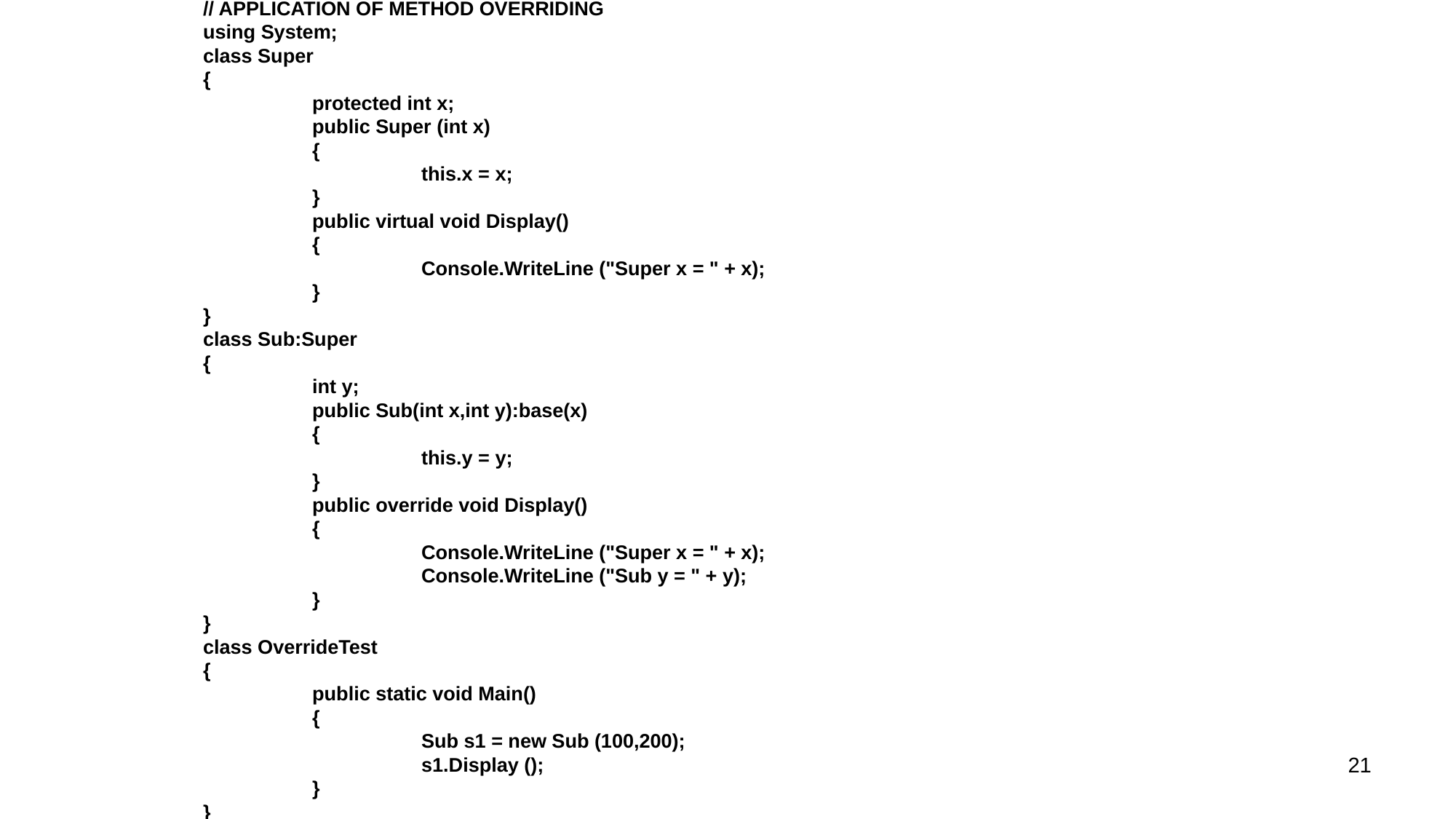

// APPLICATION OF METHOD OVERRIDING
using System;
class Super
{
	protected int x;
	public Super (int x)
	{
		this.x = x;
	}
	public virtual void Display()
	{
		Console.WriteLine ("Super x = " + x);
	}
}
class Sub:Super
{
	int y;
	public Sub(int x,int y):base(x)
	{
		this.y = y;
	}
	public override void Display()
	{
		Console.WriteLine ("Super x = " + x);
		Console.WriteLine ("Sub y = " + y);
	}
}
class OverrideTest
{
	public static void Main()
	{
		Sub s1 = new Sub (100,200);
		s1.Display ();
	}
}
21